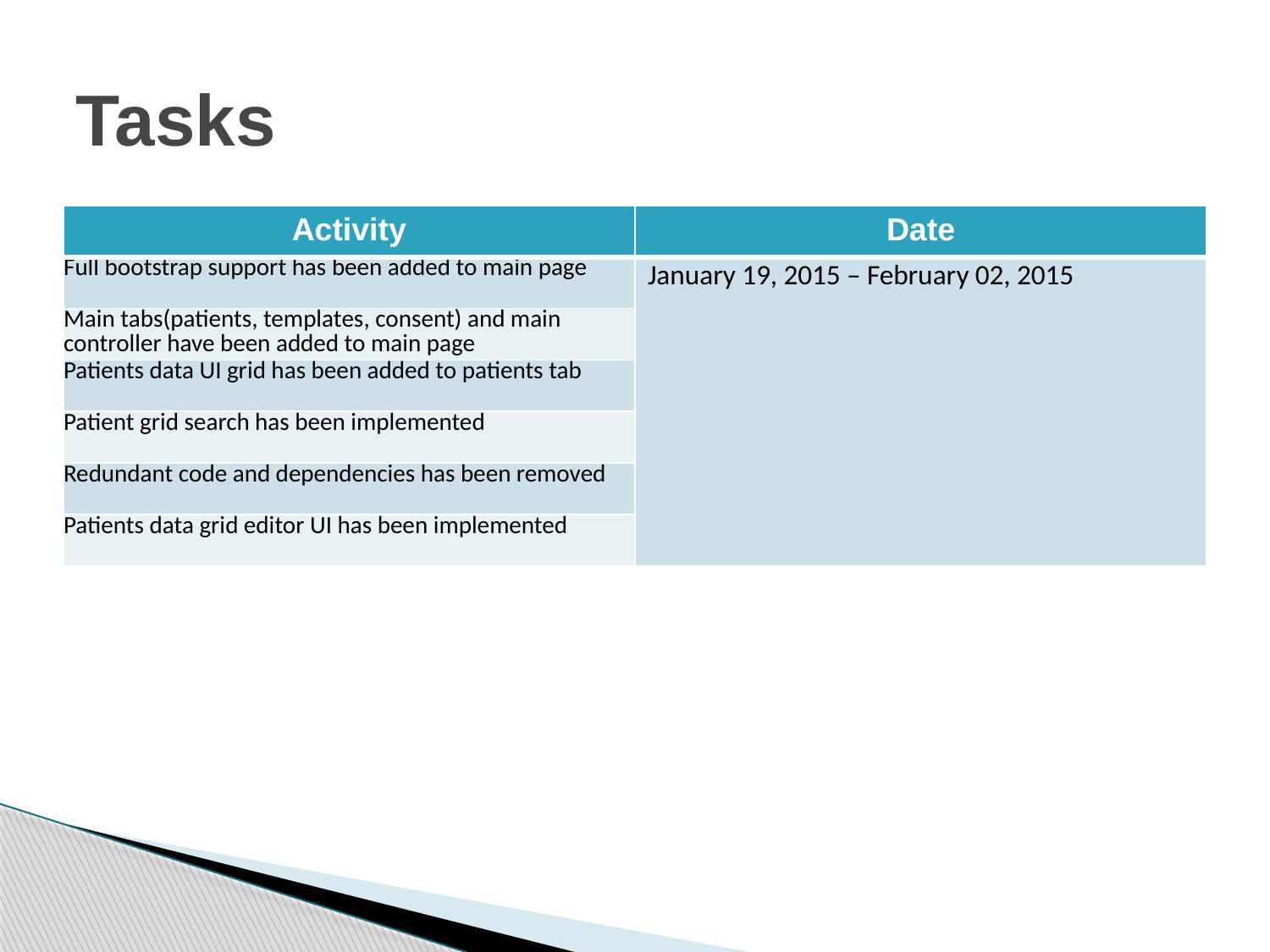

# Tasks
| Activity | Date |
| --- | --- |
| Full bootstrap support has been added to main page | January 19, 2015 – February 02, 2015 |
| Main tabs(patients, templates, consent) and main controller have been added to main page |  |
| Patients data UI grid has been added to patients tab |  |
| Patient grid search has been implemented |  |
| Redundant code and dependencies has been removed |  |
| Patients data grid editor UI has been implemented |  |